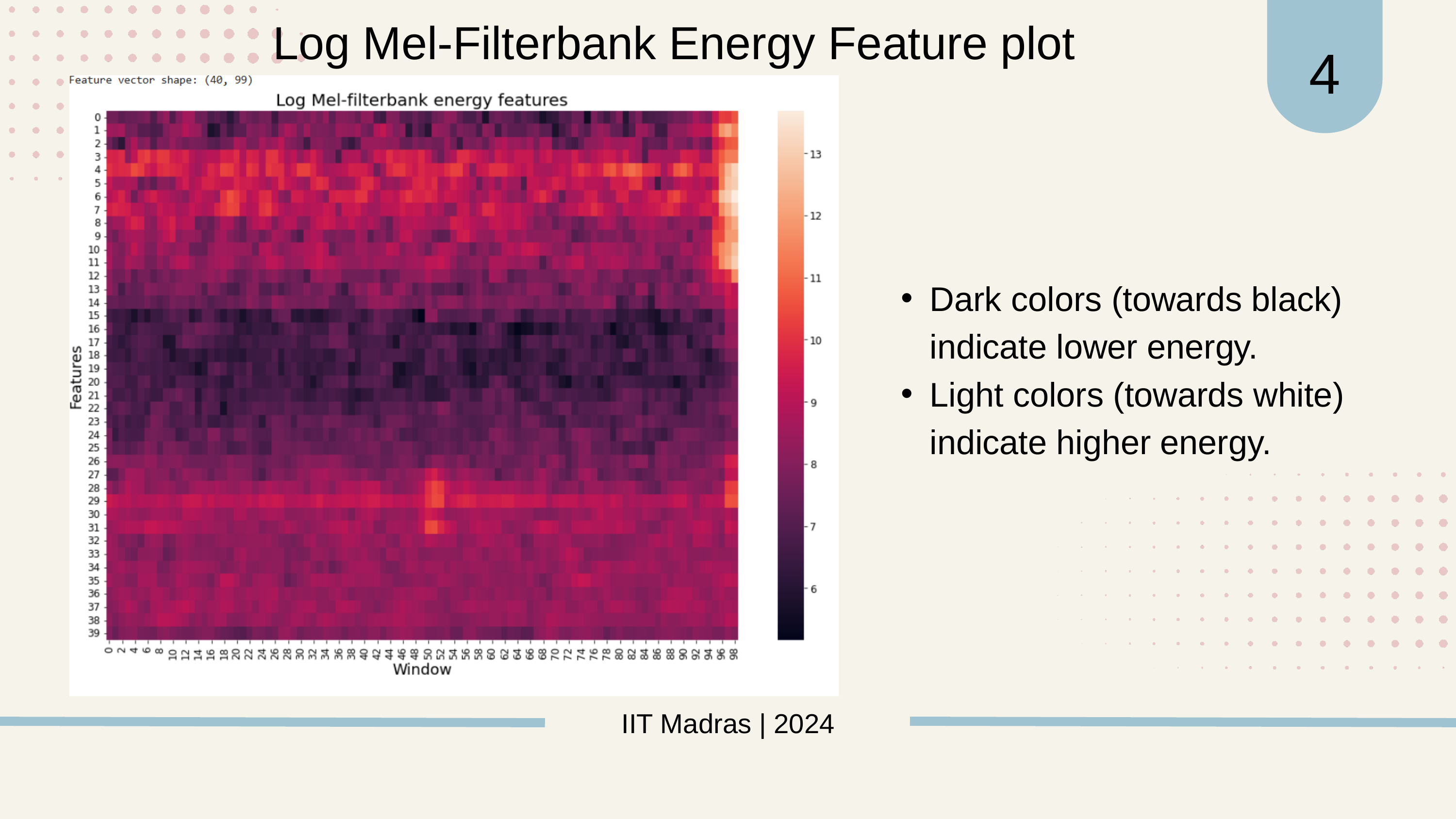

4

Log Mel-Filterbank Energy Feature plot

Dark colors (towards black) indicate lower energy.
Light colors (towards white) indicate higher energy.

IIT Madras | 2024